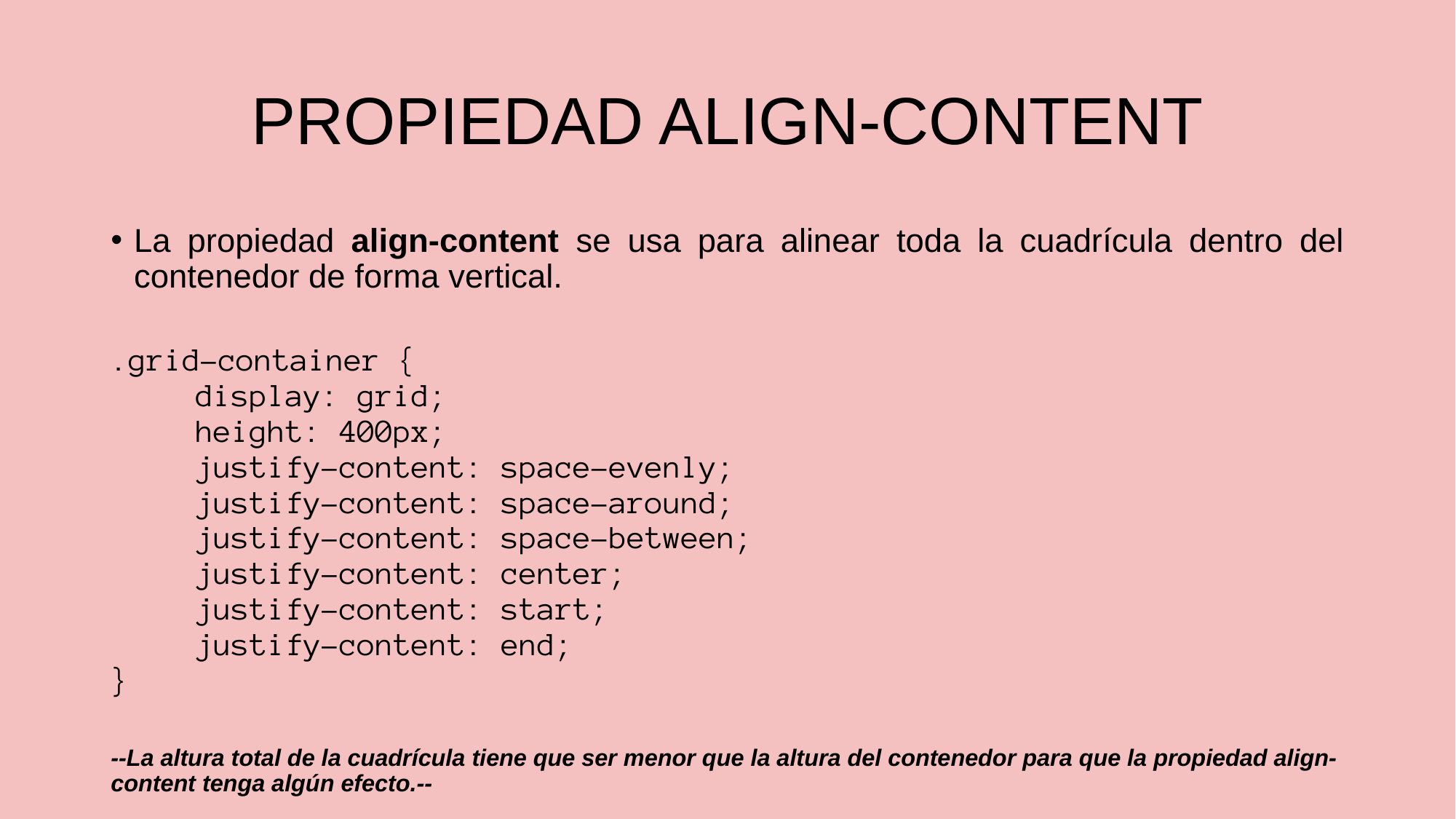

# PROPIEDAD ALIGN-CONTENT
La propiedad align-content se usa para alinear toda la cuadrícula dentro del contenedor de forma vertical.

.grid-container {
	display: grid;
	height: 400px;
	justify-content: space-evenly;
	justify-content: space-around;
	justify-content: space-between;
	justify-content: center;
	justify-content: start;
	justify-content: end;
}

--La altura total de la cuadrícula tiene que ser menor que la altura del contenedor para que la propiedad align-content tenga algún efecto.--